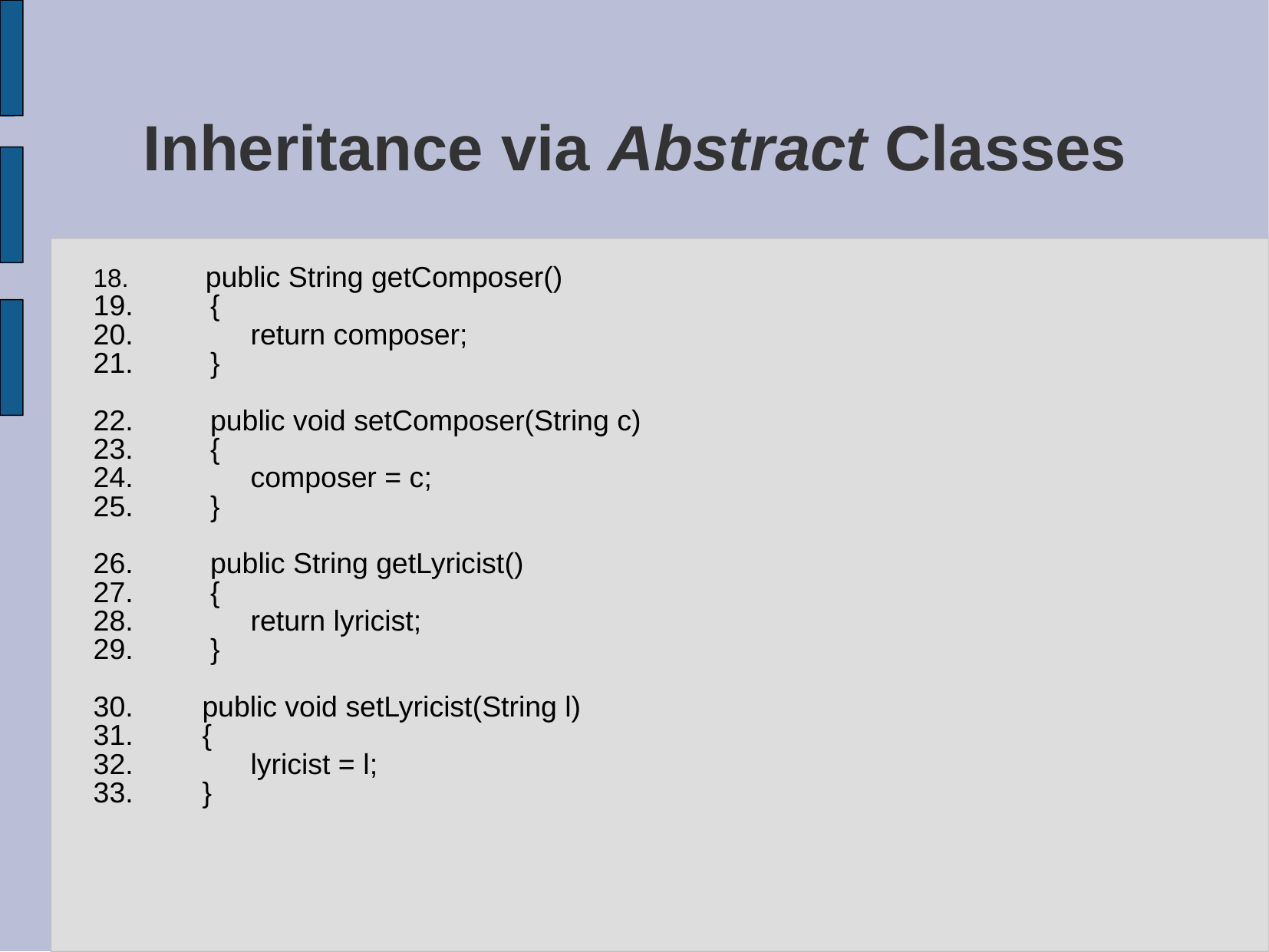

# Inheritance via Abstract Classes
     public String getComposer()
     {
          return composer;
     }
     public void setComposer(String c)
     {
          composer = c;
     }
     public String getLyricist()
     {
          return lyricist;
     }
    public void setLyricist(String l)
    {
          lyricist = l;
    }